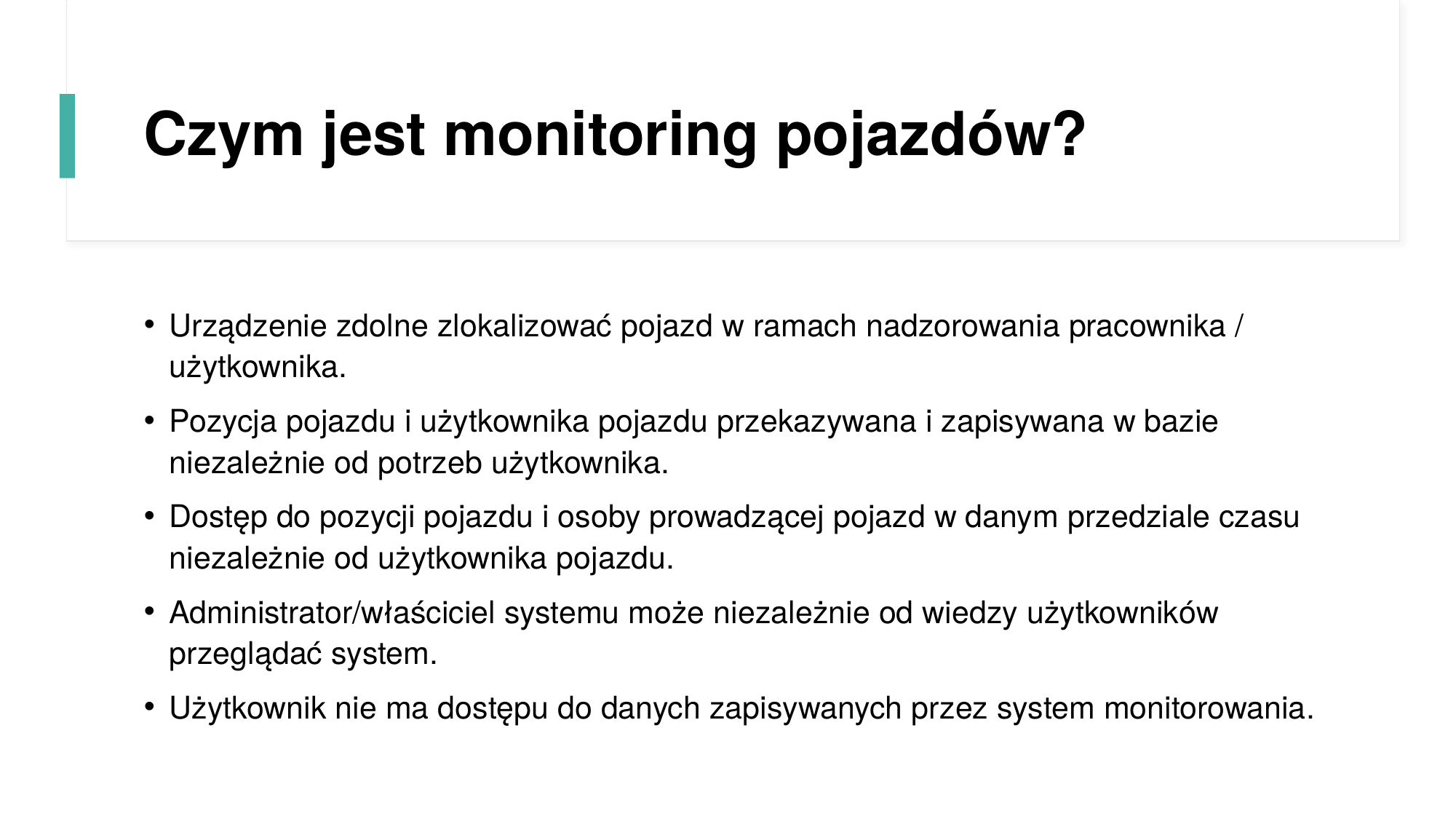

# Czym jest monitoring pojazdów?
Urządzenie zdolne zlokalizować pojazd w ramach nadzorowania pracownika / użytkownika.
Pozycja pojazdu i użytkownika pojazdu przekazywana i zapisywana w bazie niezależnie od potrzeb użytkownika.
Dostęp do pozycji pojazdu i osoby prowadzącej pojazd w danym przedziale czasu niezależnie od użytkownika pojazdu.
Administrator/właściciel systemu może niezależnie od wiedzy użytkowników przeglądać system.
Użytkownik nie ma dostępu do danych zapisywanych przez system monitorowania.